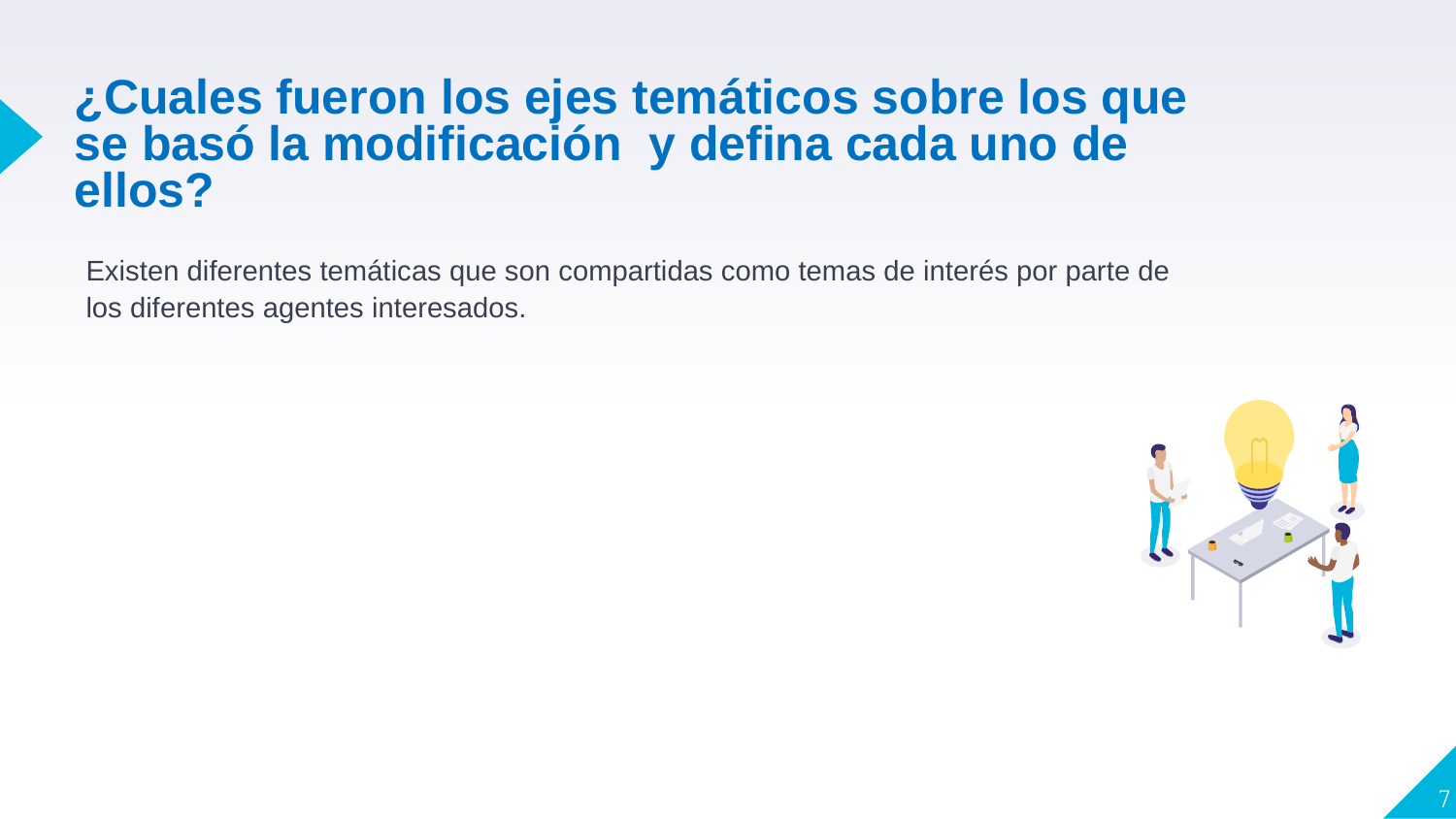

# ¿Cuales fueron los ejes temáticos sobre los que se basó la modificación  y defina cada uno de ellos?
Existen diferentes temáticas que son compartidas como temas de interés por parte de los diferentes agentes interesados.

7